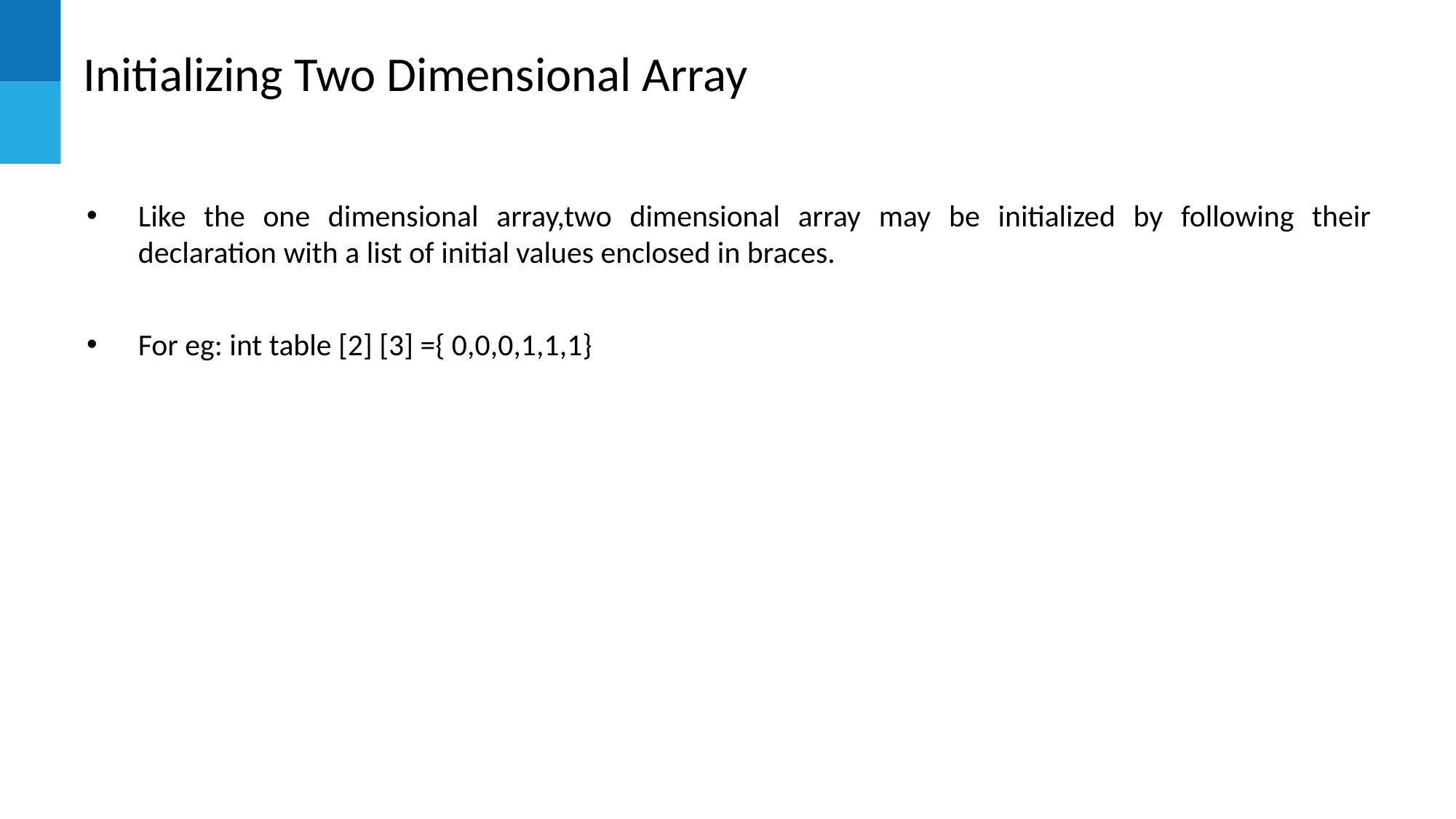

# Initializing Two Dimensional Array
Like the one dimensional array,two dimensional array may be initialized by following their declaration with a list of initial values enclosed in braces.

For eg: int table [2] [3] ={ 0,0,0,1,1,1}